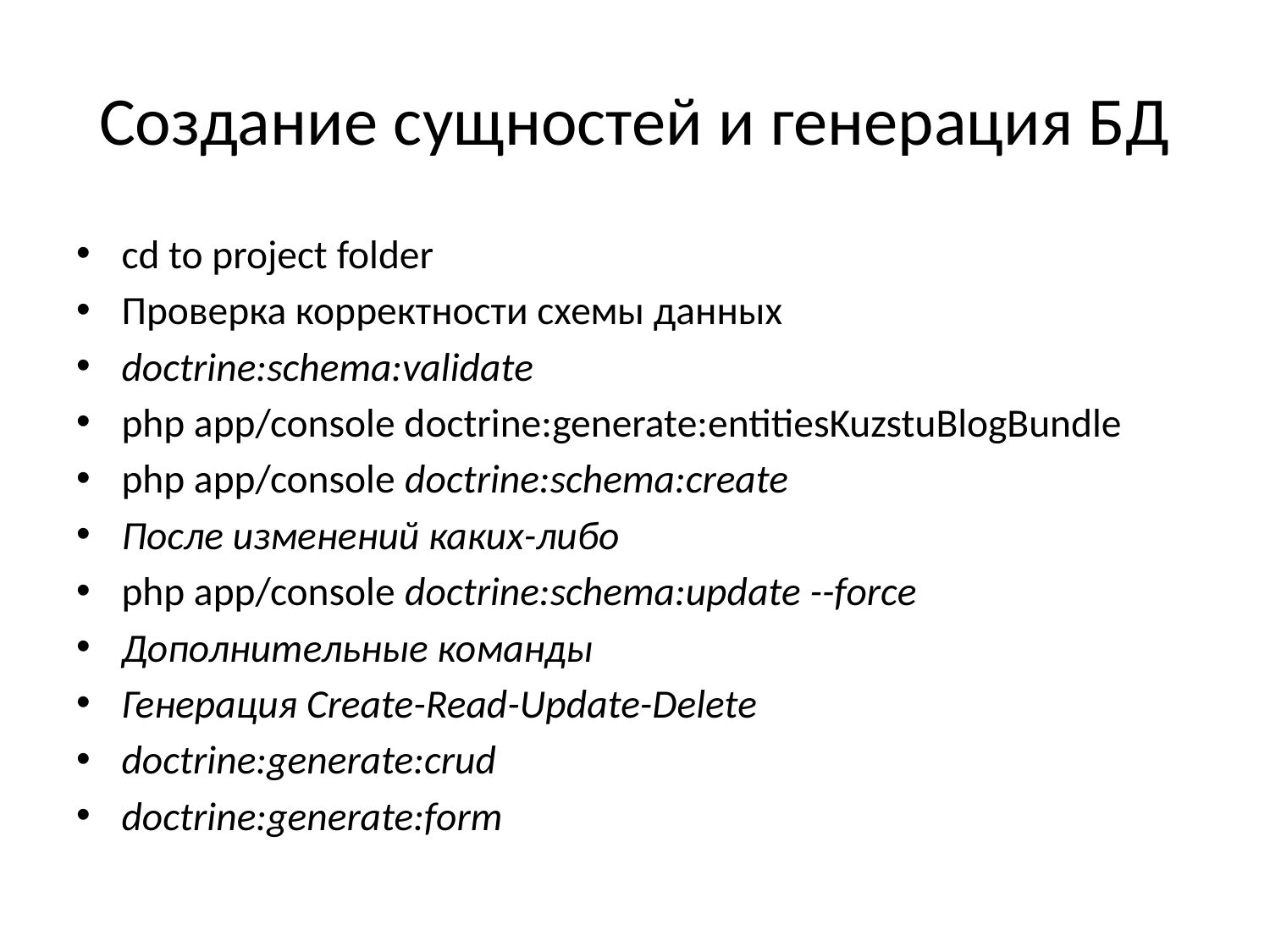

# Создание сущностей и генерация БД
cd to project folder
Проверка корректности схемы данных
doctrine:schema:validate
php app/console doctrine:generate:entitiesKuzstuBlogBundle
php app/console doctrine:schema:create
После изменений каких-либо
php app/console doctrine:schema:update --force
Дополнительные команды
Генерация Create-Read-Update-Delete
doctrine:generate:crud
doctrine:generate:form